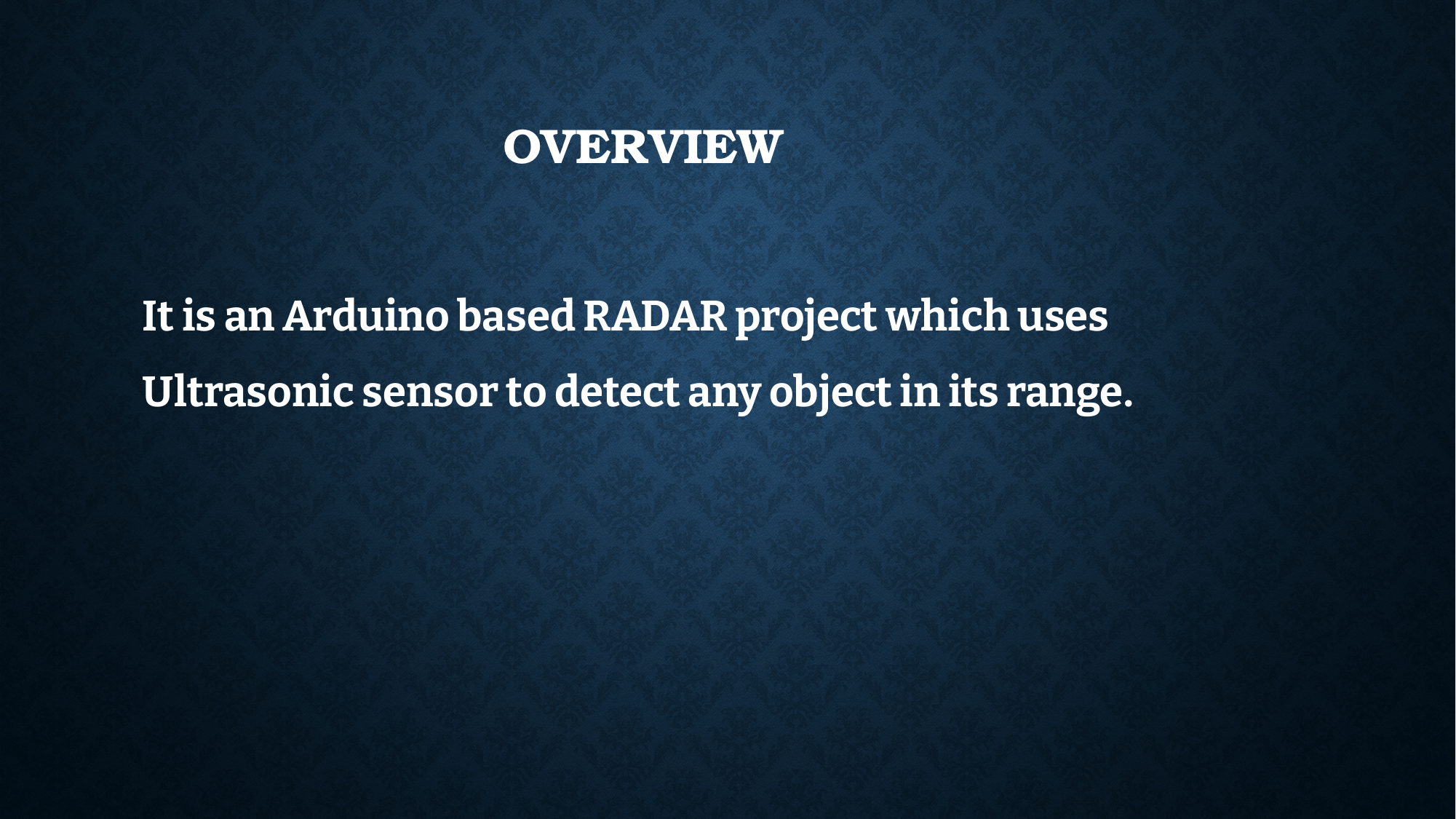

# OVERVIEW
It is an Arduino based RADAR project which uses
Ultrasonic sensor to detect any object in its range.